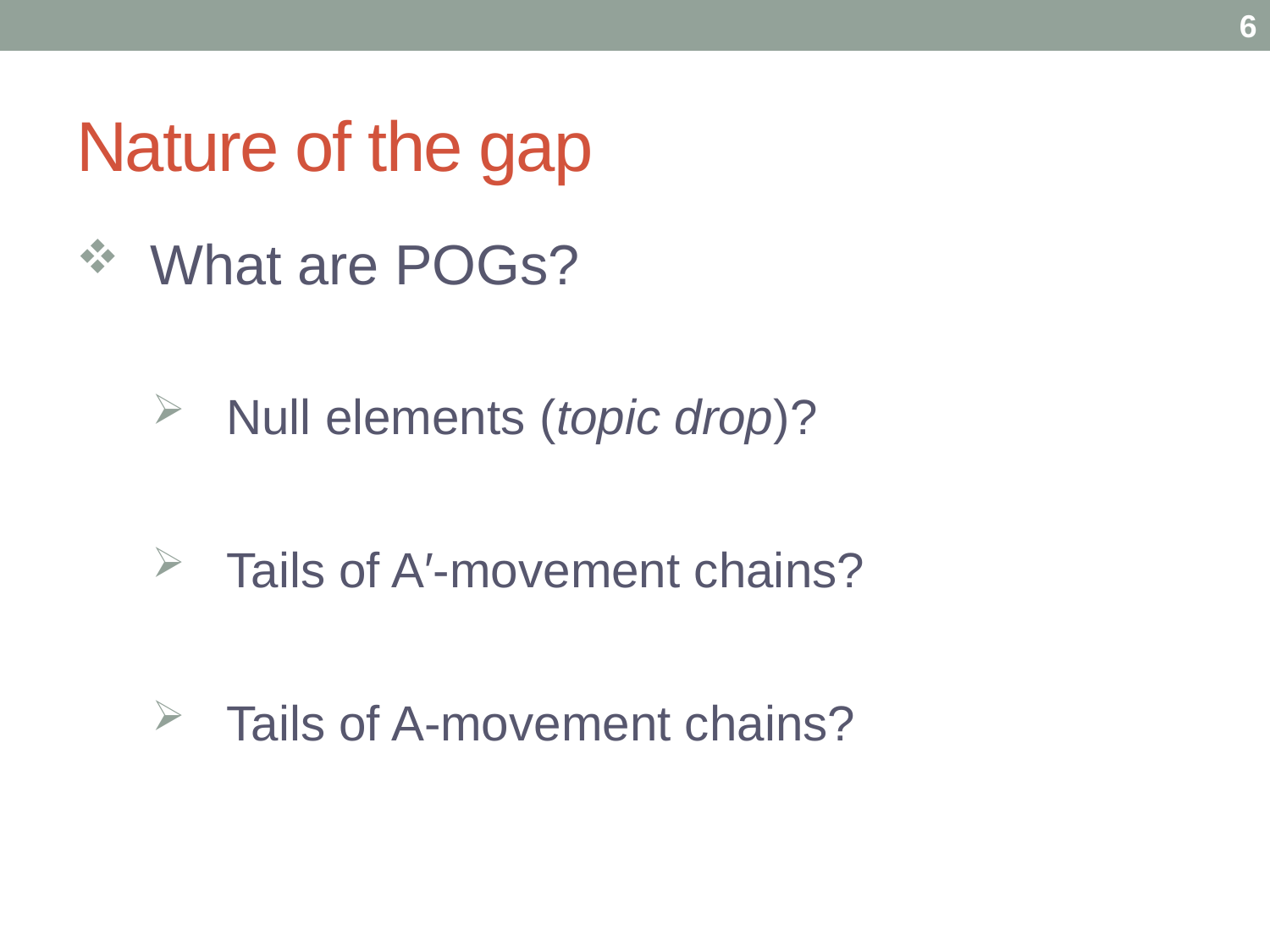

6
# Nature of the gap
What are POGs?

Null elements (topic drop)?

Tails of A′-movement chains?

Tails of A-movement chains?